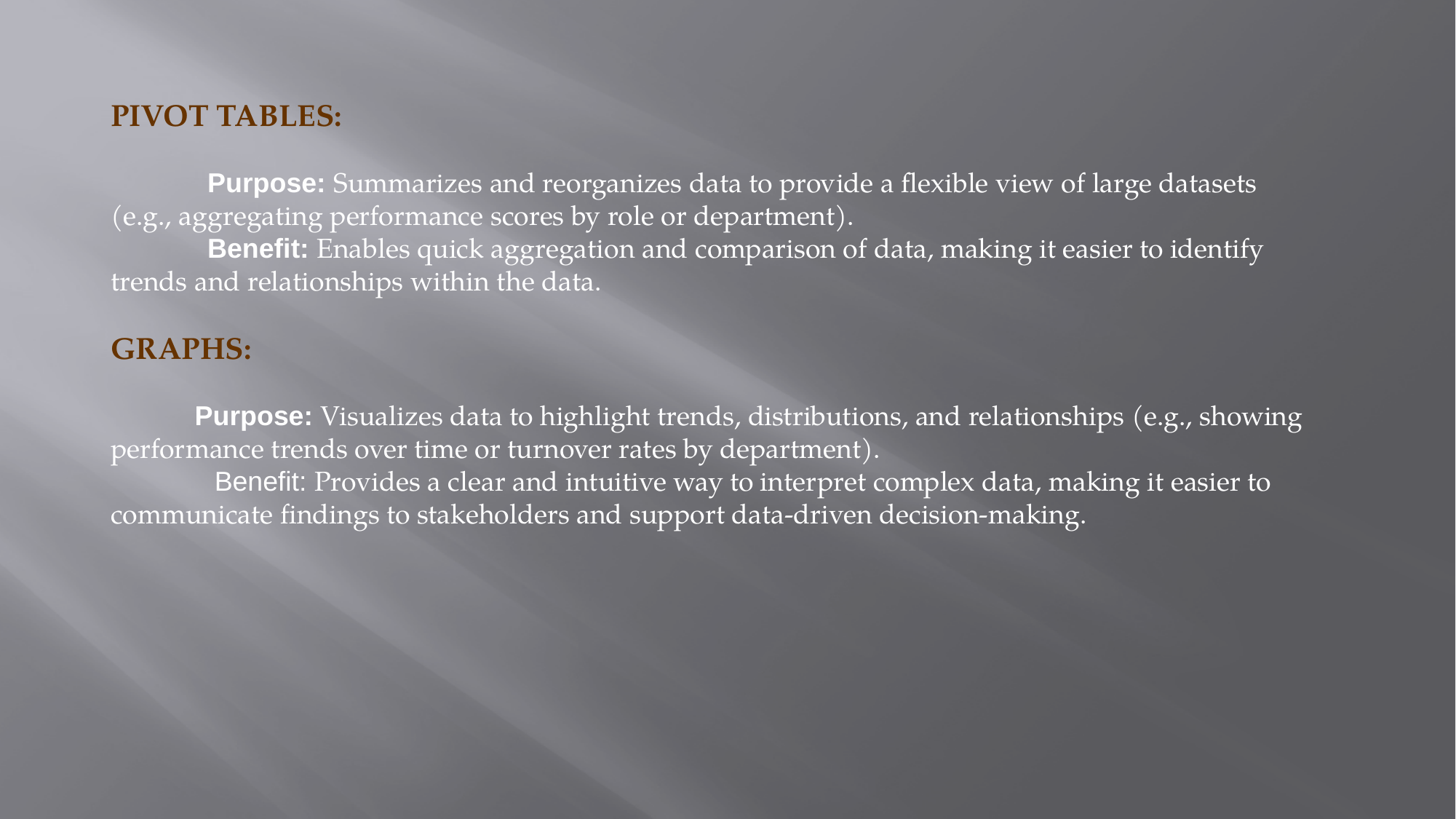

PIVOT TABLES:

              Purpose: Summarizes and reorganizes data to provide a flexible view of large datasets (e.g., aggregating performance scores by role or department).
              Benefit: Enables quick aggregation and comparison of data, making it easier to identify trends and relationships within the data.

GRAPHS:

           Purpose: Visualizes data to highlight trends, distributions, and relationships (e.g., showing performance trends over time or turnover rates by department).
               Benefit: Provides a clear and intuitive way to interpret complex data, making it easier to communicate findings to stakeholders and support data-driven decision-making.